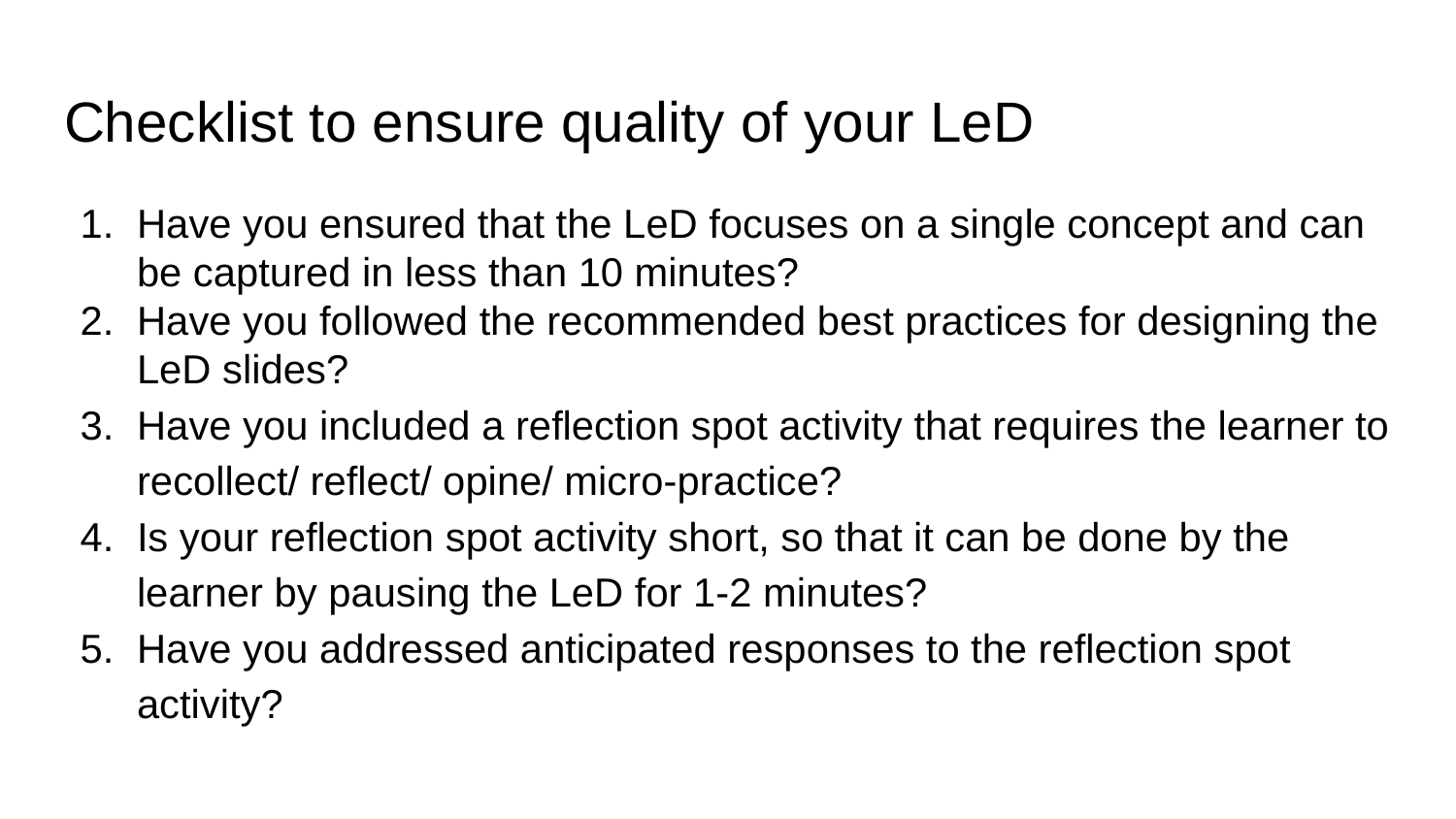

# Checklist to ensure quality of your LeD
Have you ensured that the LeD focuses on a single concept and can be captured in less than 10 minutes?
Have you followed the recommended best practices for designing the LeD slides?
Have you included a reflection spot activity that requires the learner to recollect/ reflect/ opine/ micro-practice?
Is your reflection spot activity short, so that it can be done by the learner by pausing the LeD for 1-2 minutes?
Have you addressed anticipated responses to the reflection spot activity?